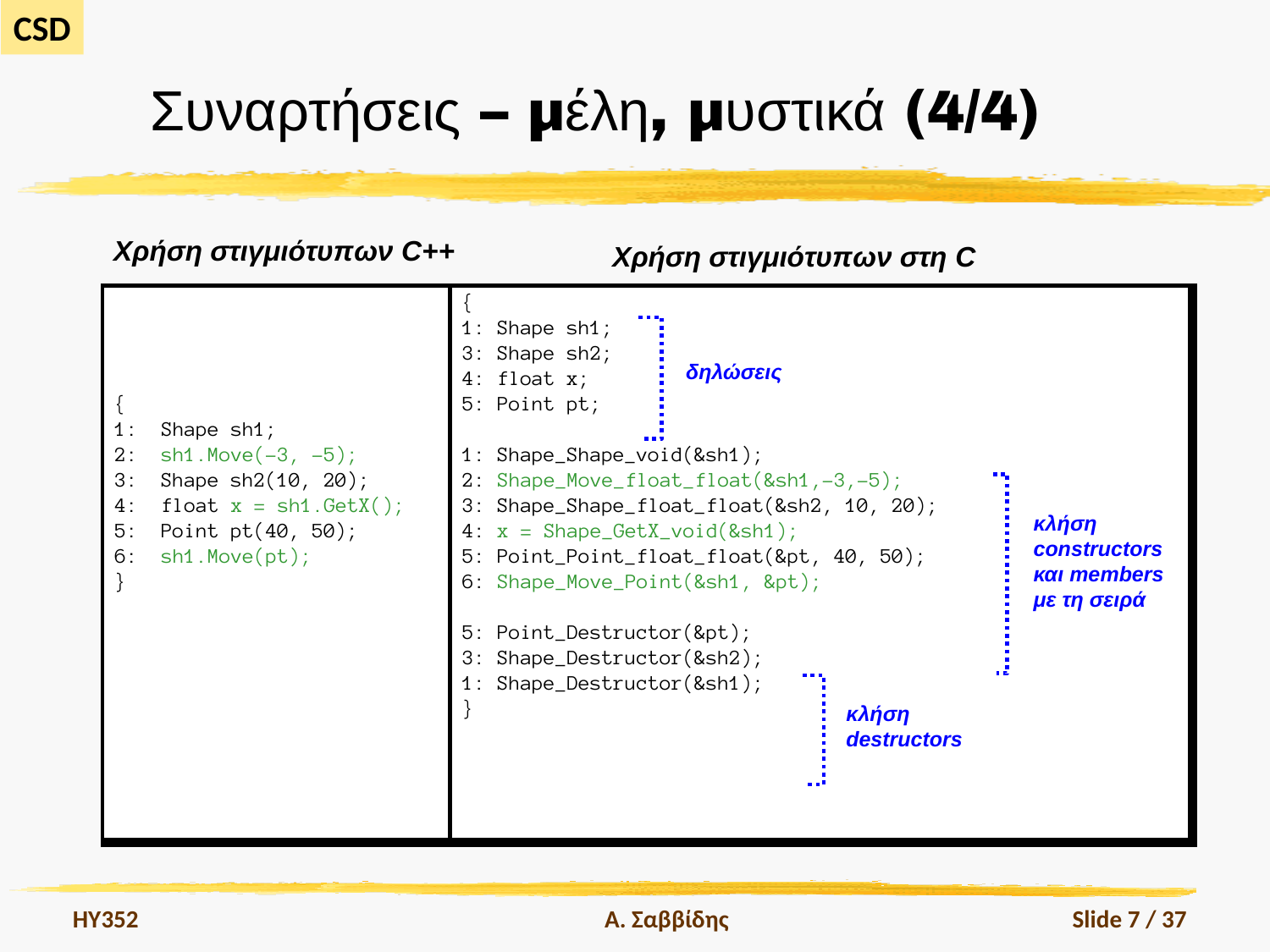

# Συναρτήσεις – μέλη, μυστικά (4/4)
Χρήση στιγμιότυπων C++
Χρήση στιγμιότυπων στη C
| { 1: Shape sh1; 2: sh1.Move(-3, -5); 3: Shape sh2(10, 20); 4: float x = sh1.GetX(); 5: Point pt(40, 50); 6: sh1.Move(pt); } | { 1: Shape sh1; 3: Shape sh2; 4: float x; 5: Point pt; 1: Shape\_Shape\_void(&sh1); 2: Shape\_Move\_float\_float(&sh1,-3,-5); 3: Shape\_Shape\_float\_float(&sh2, 10, 20); 4: x = Shape\_GetX\_void(&sh1); 5: Point\_Point\_float\_float(&pt, 40, 50); 6: Shape\_Move\_Point(&sh1, &pt); 5: Point\_Destructor(&pt); 3: Shape\_Destructor(&sh2); 1: Shape\_Destructor(&sh1); } |
| --- | --- |

δηλώσεις

κλήση
constructors
και members
με τη σειρά

κλήση
destructors
HY352
Α. Σαββίδης
Slide 7 / 37